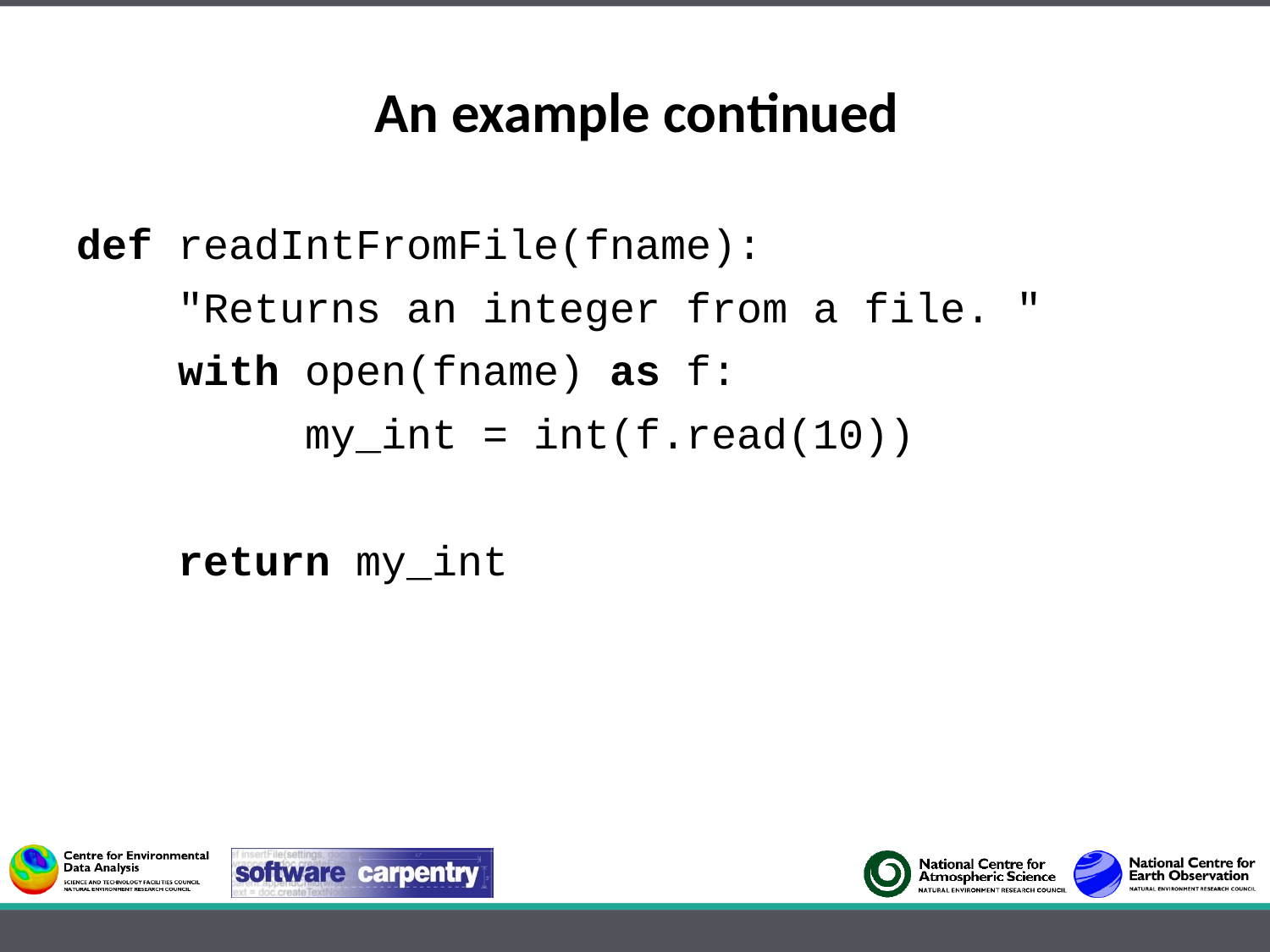

# An example continued
def readIntFromFile(fname):
    "Returns an integer from a file. "
    with open(fname) as f:
	    my_int = int(f.read(10))

    return my_int